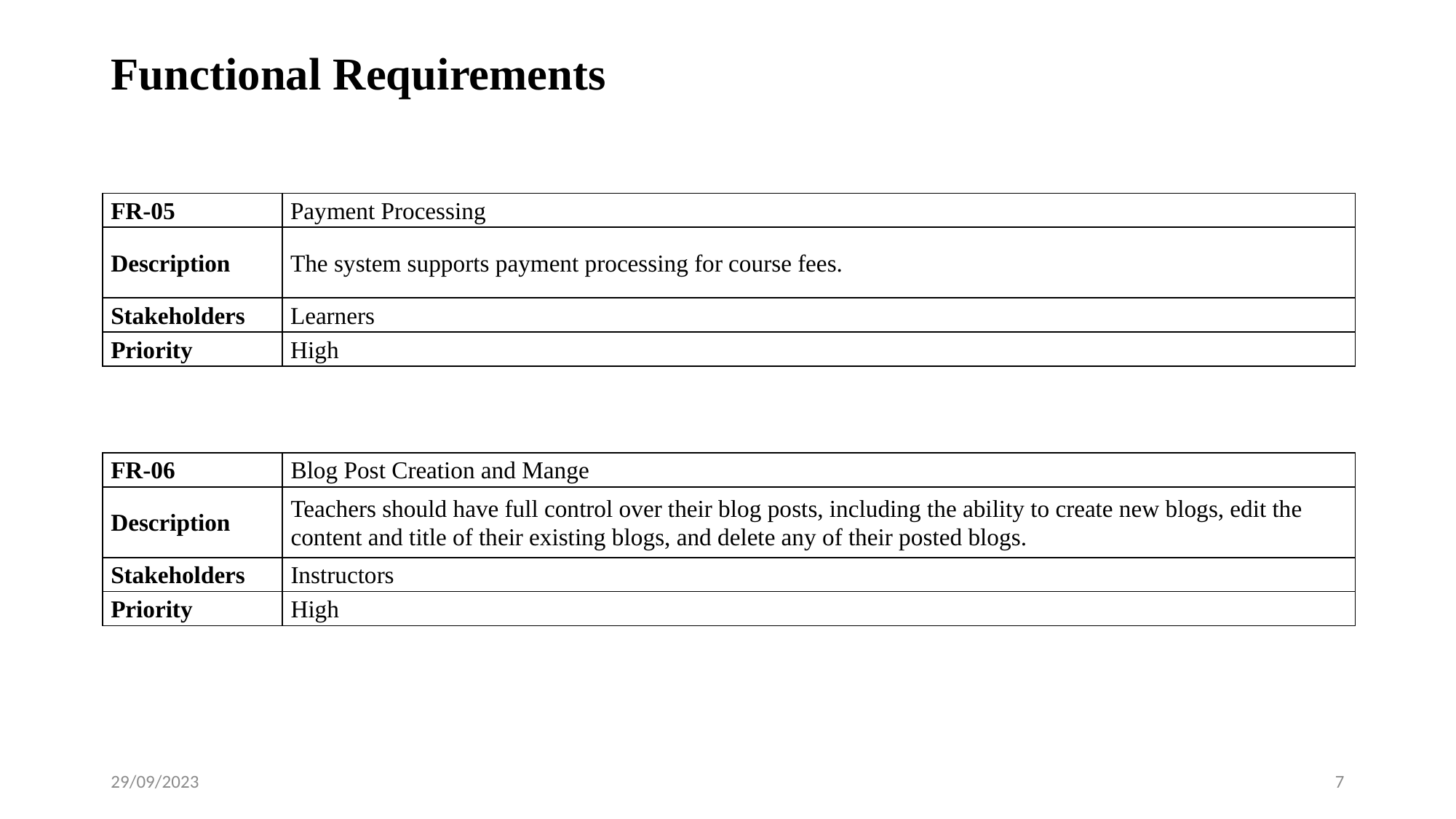

# Functional Requirements
| FR-05 | Payment Processing |
| --- | --- |
| Description | The system supports payment processing for course fees. |
| Stakeholders | Learners |
| Priority | High |
| FR-06 | Blog Post Creation and Mange |
| --- | --- |
| Description | Teachers should have full control over their blog posts, including the ability to create new blogs, edit the content and title of their existing blogs, and delete any of their posted blogs. |
| Stakeholders | Instructors |
| Priority | High |
29/09/2023
7